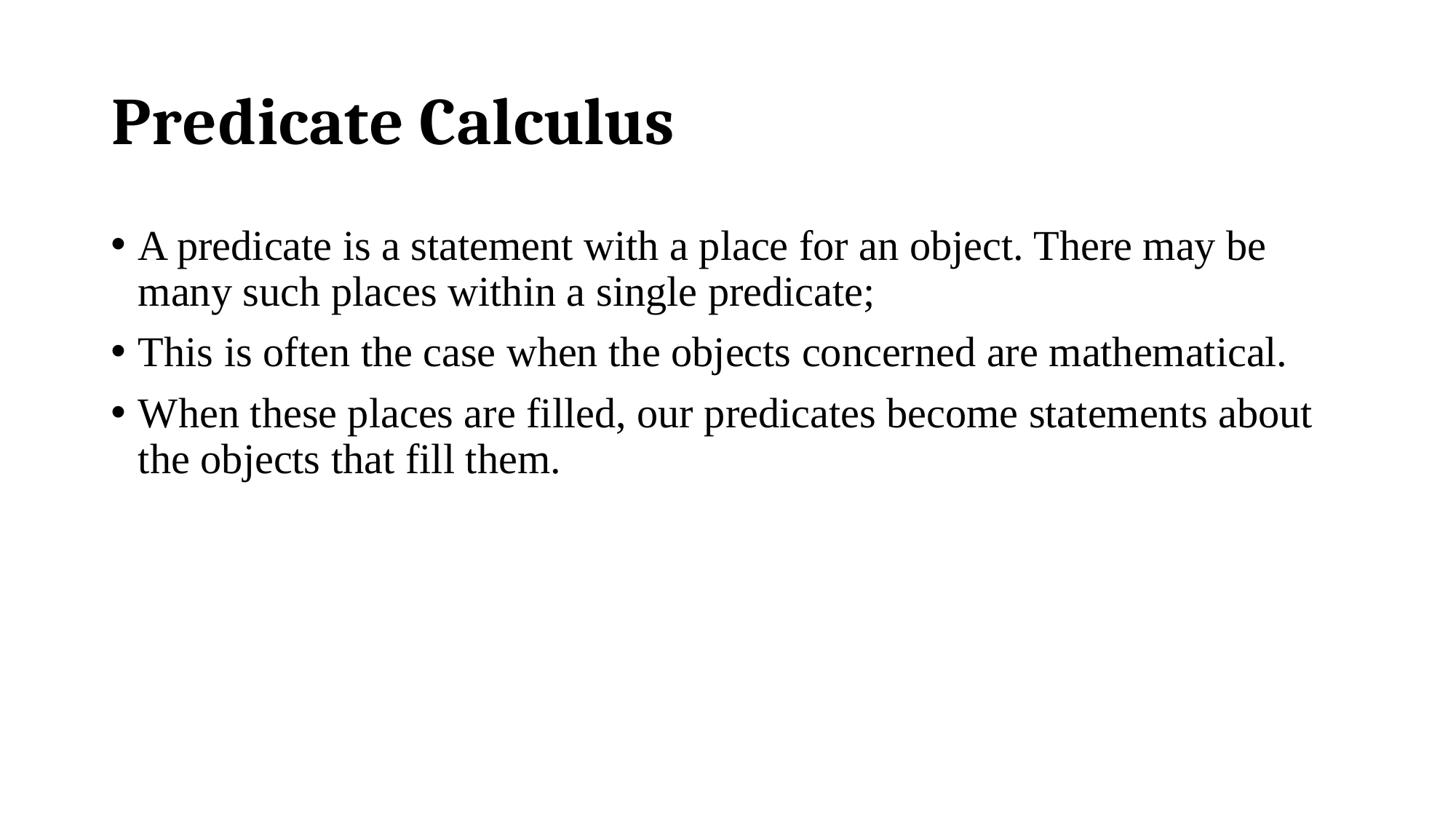

# Predicate Calculus
A predicate is a statement with a place for an object. There may be many such places within a single predicate;
This is often the case when the objects concerned are mathematical.
When these places are filled, our predicates become statements about the objects that fill them.